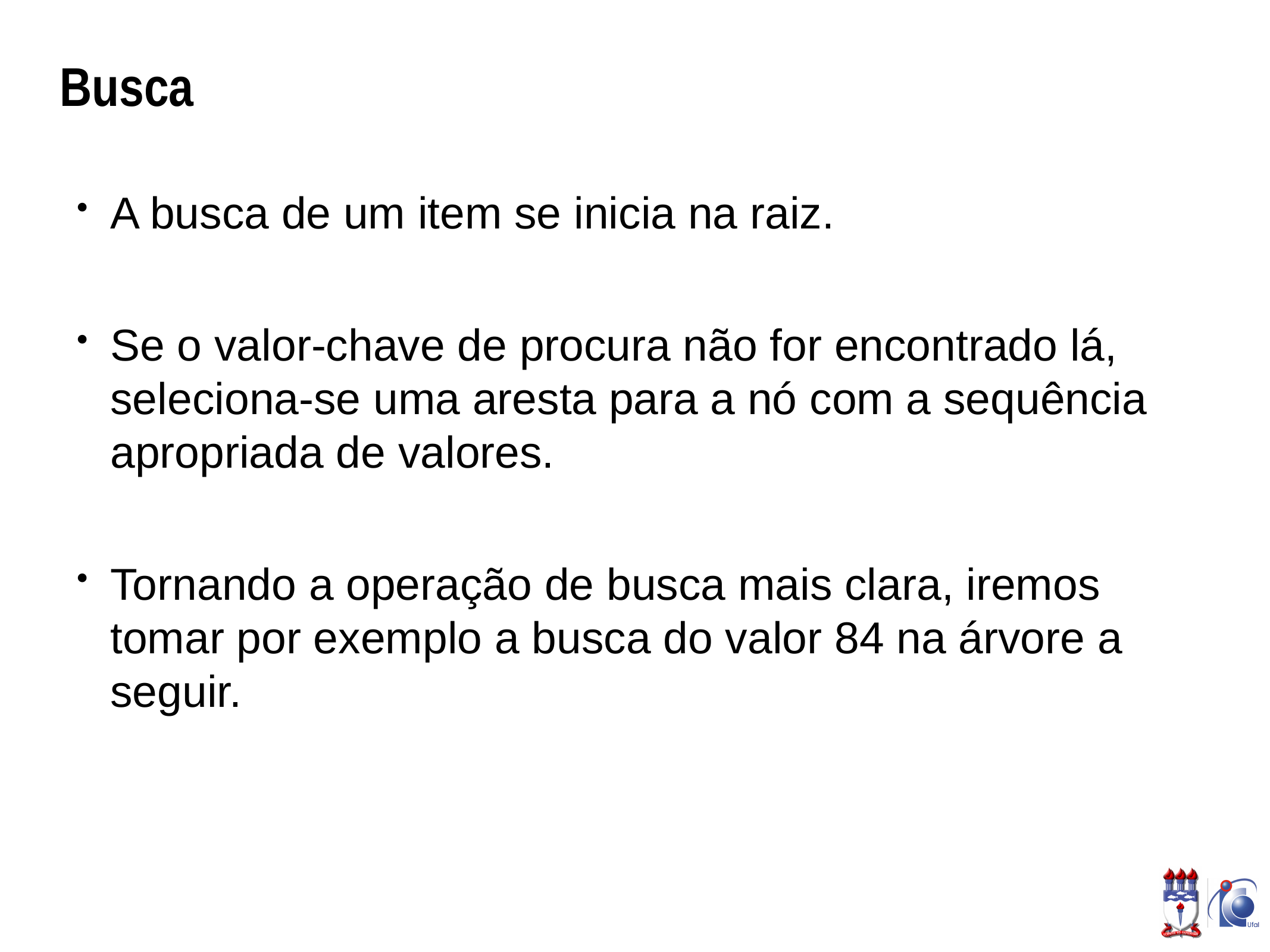

# Busca
A busca de um item se inicia na raiz.

Se o valor-chave de procura não for encontrado lá, seleciona-se uma aresta para a nó com a sequência apropriada de valores.

Tornando a operação de busca mais clara, iremos tomar por exemplo a busca do valor 84 na árvore a seguir.